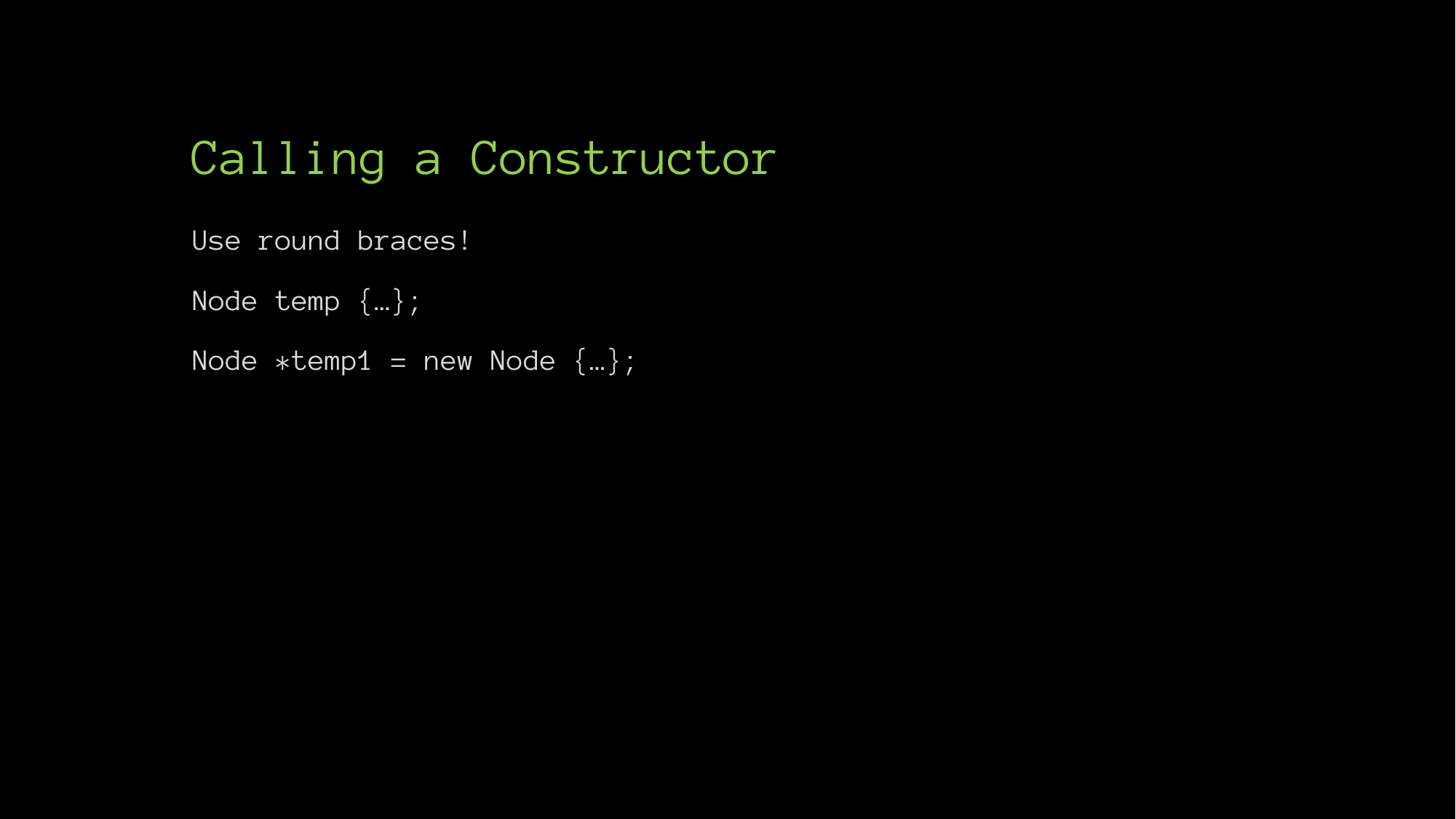

# Calling a Constructor
Use round braces!
Node temp {…};
Node *temp1 = new Node {…};